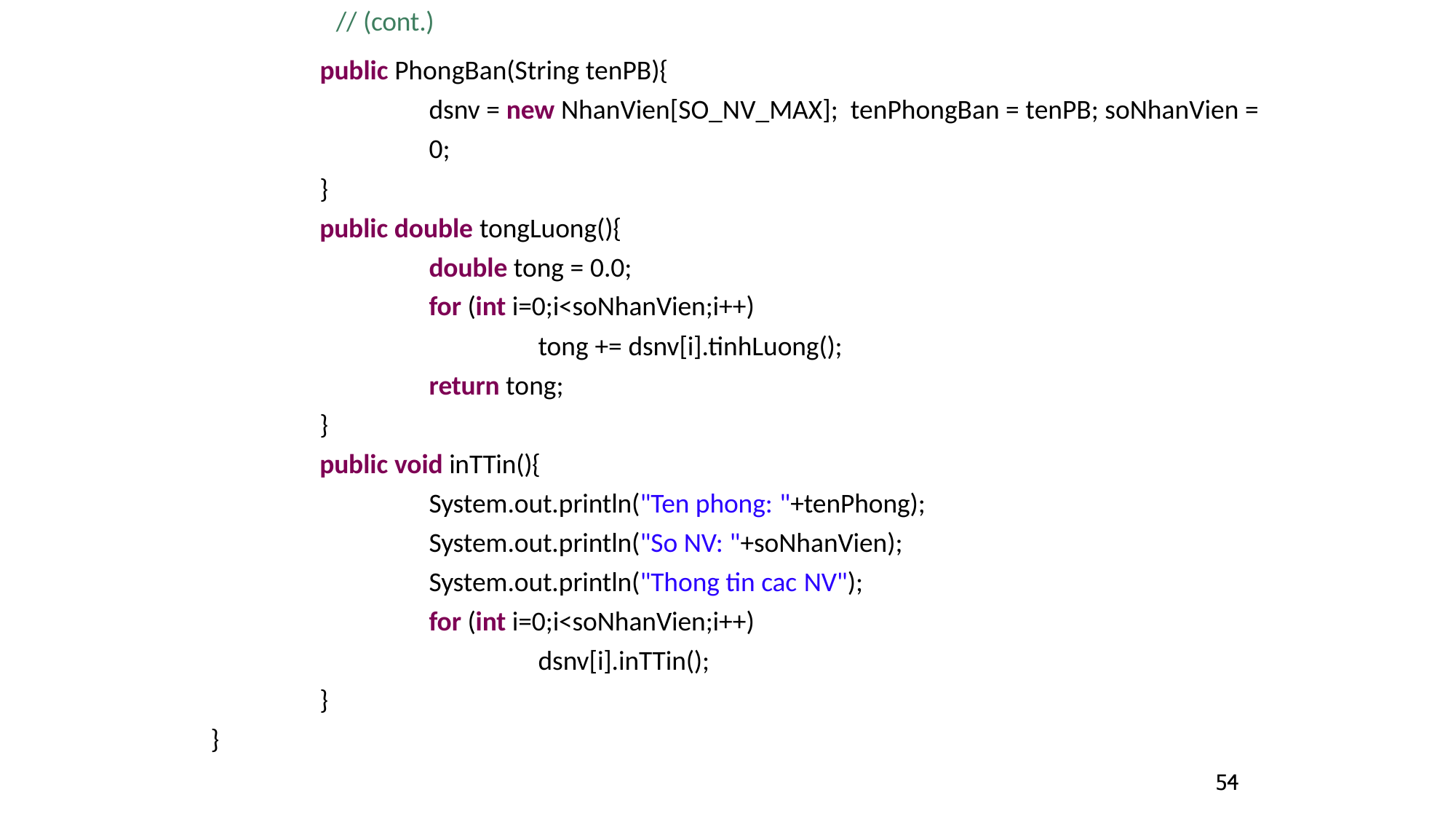

// (cont.)
# public PhongBan(String tenPB){
dsnv = new NhanVien[SO_NV_MAX];  tenPhongBan = tenPB; soNhanVien = 0;
}
public double tongLuong(){
double tong = 0.0;
for (int i=0;i<soNhanVien;i++)
tong += dsnv[i].tinhLuong();
return tong;
}
public void inTTin(){
System.out.println("Ten phong: "+tenPhong);
System.out.println("So NV: "+soNhanVien);  System.out.println("Thong tin cac NV");
for (int i=0;i<soNhanVien;i++)
dsnv[i].inTTin();
}
}
54